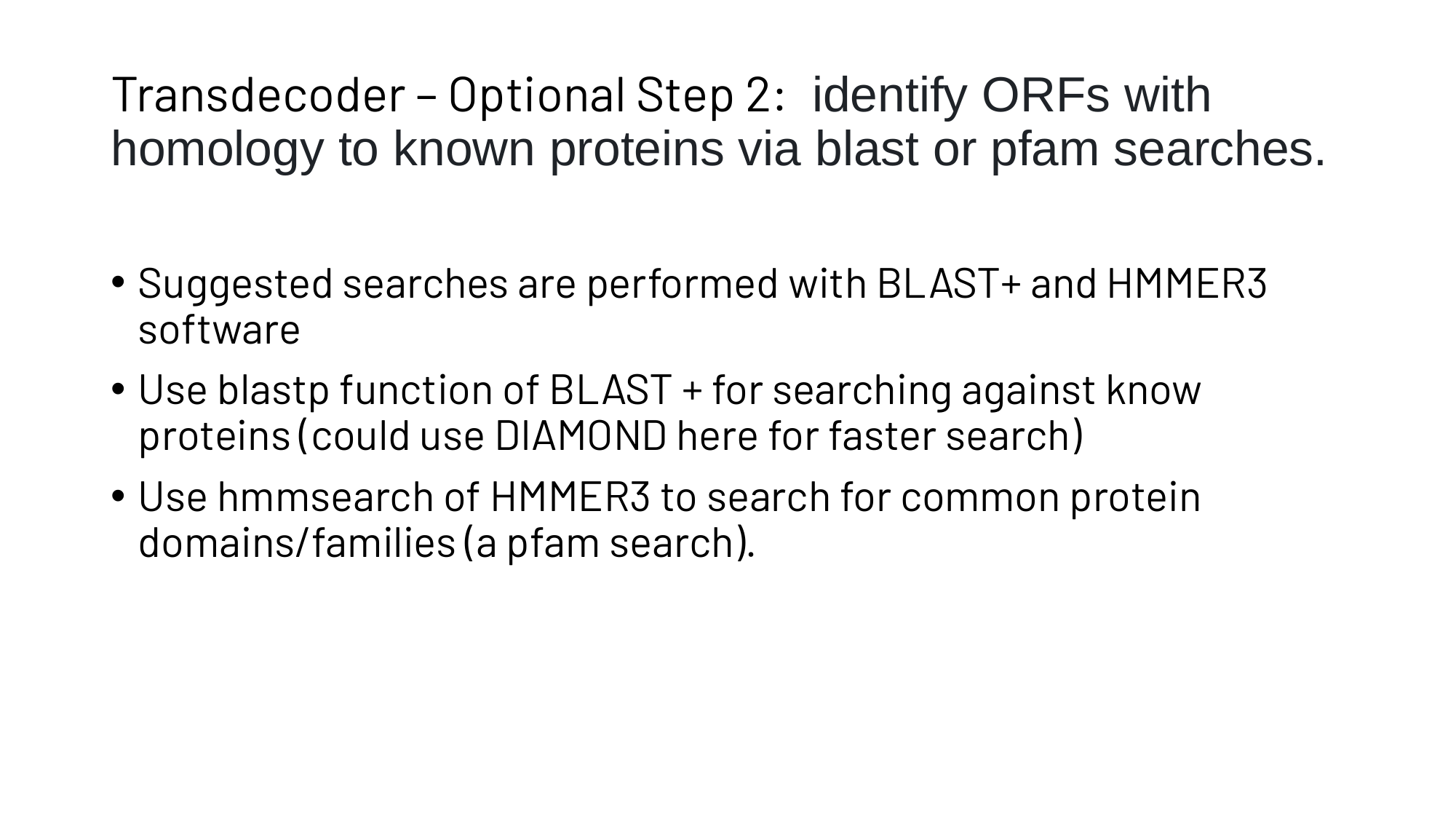

# Transdecoder – Optional Step 2:  identify ORFs with homology to known proteins via blast or pfam searches.
Suggested searches are performed with BLAST+ and HMMER3 software
Use blastp function of BLAST + for searching against know proteins (could use DIAMOND here for faster search)
Use hmmsearch of HMMER3 to search for common protein domains/families (a pfam search).